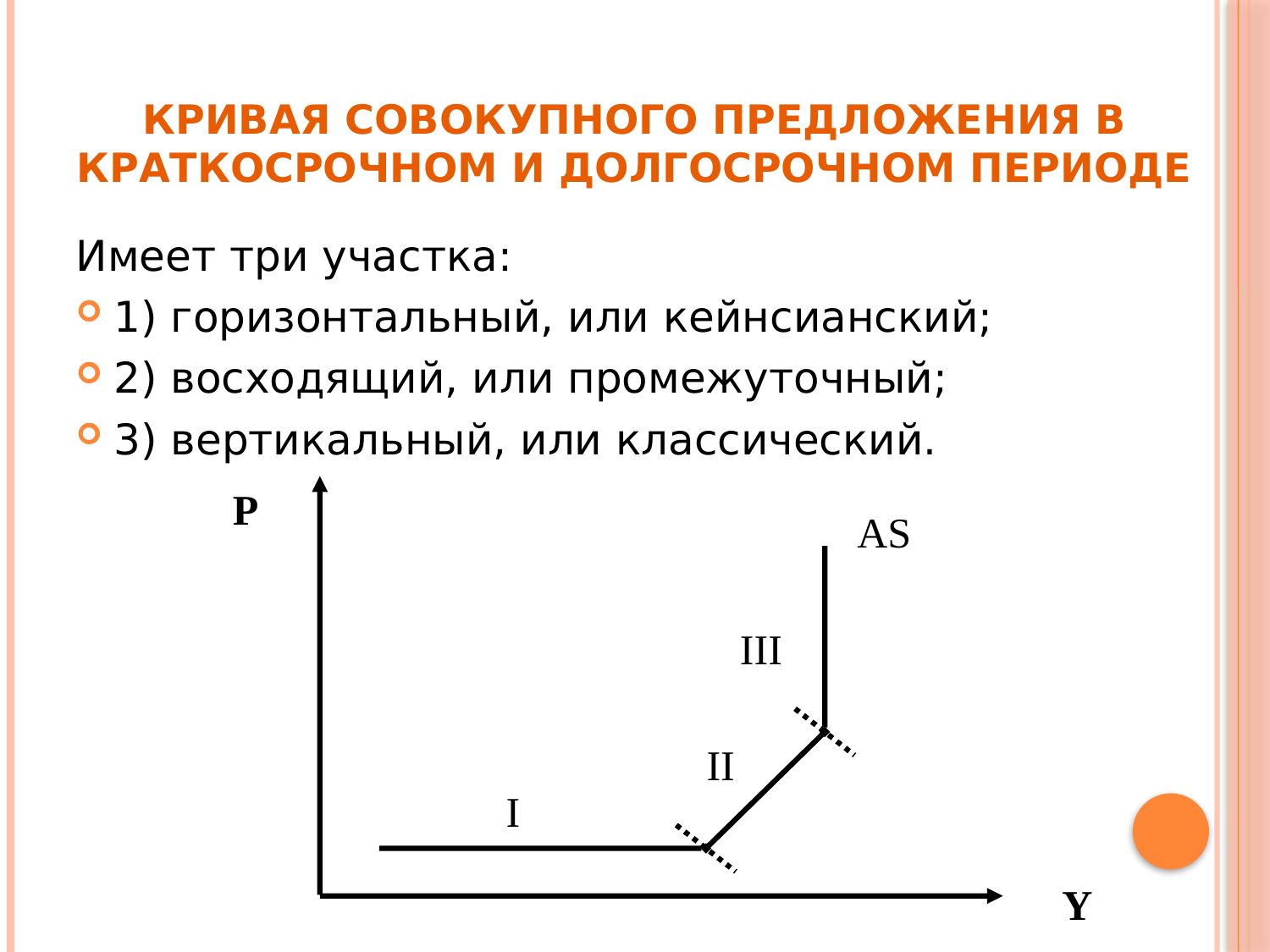

# Кривая совокупного предложения в краткосрочном и долгосрочном периоде
Имеет три участка:
1) горизонтальный, или кейнсианский;
2) восходящий, или промежуточный;
3) вертикальный, или классический.

P

AS

III

II

I

Y